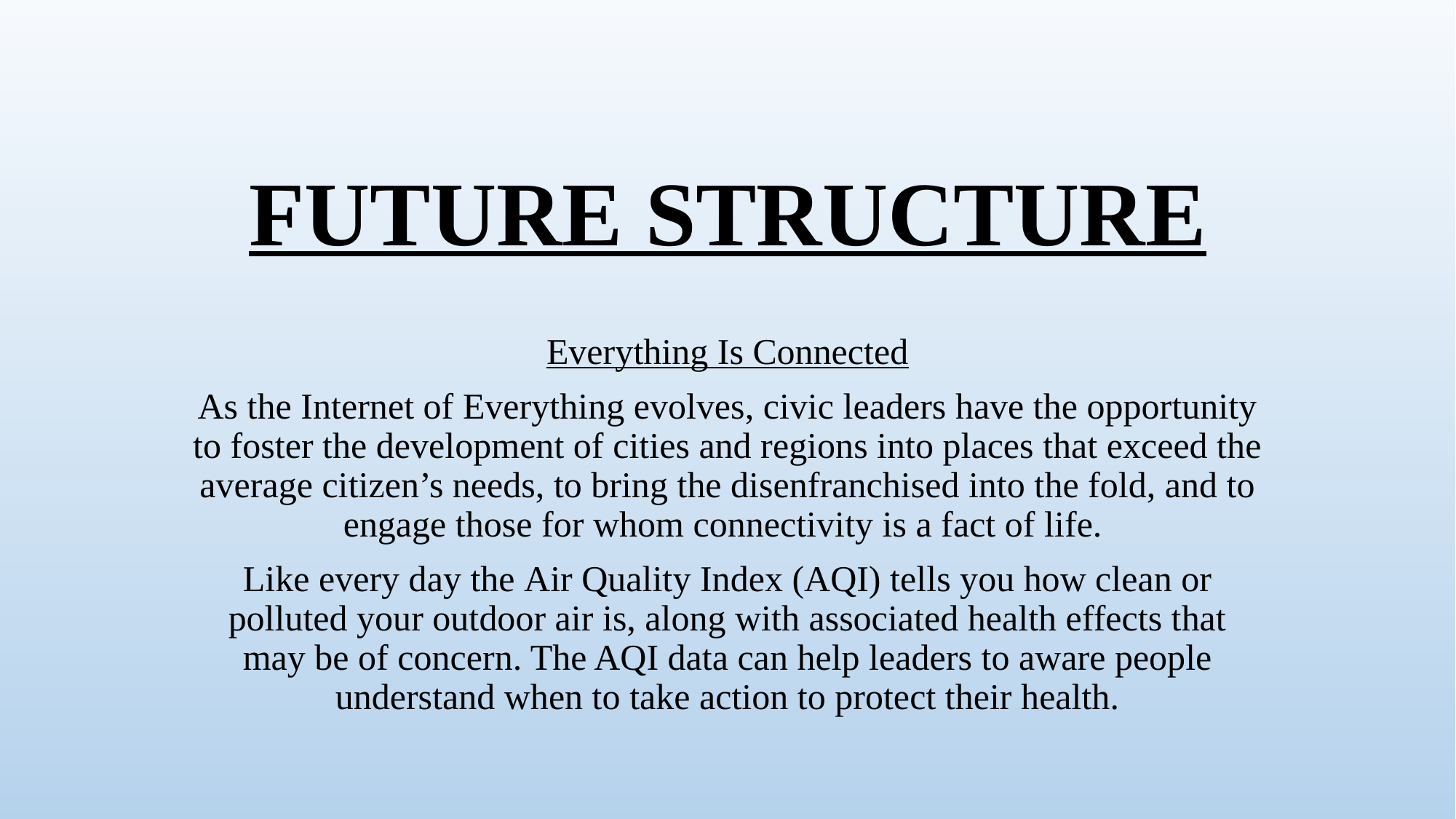

# FUTURE STRUCTURE
Everything Is Connected
As the Internet of Everything evolves, civic leaders have the opportunity to foster the development of cities and regions into places that exceed the average citizen’s needs, to bring the disenfranchised into the fold, and to engage those for whom connectivity is a fact of life.
Like every day the Air Quality Index (AQI) tells you how clean or polluted your outdoor air is, along with associated health effects that may be of concern. The AQI data can help leaders to aware people understand when to take action to protect their health.